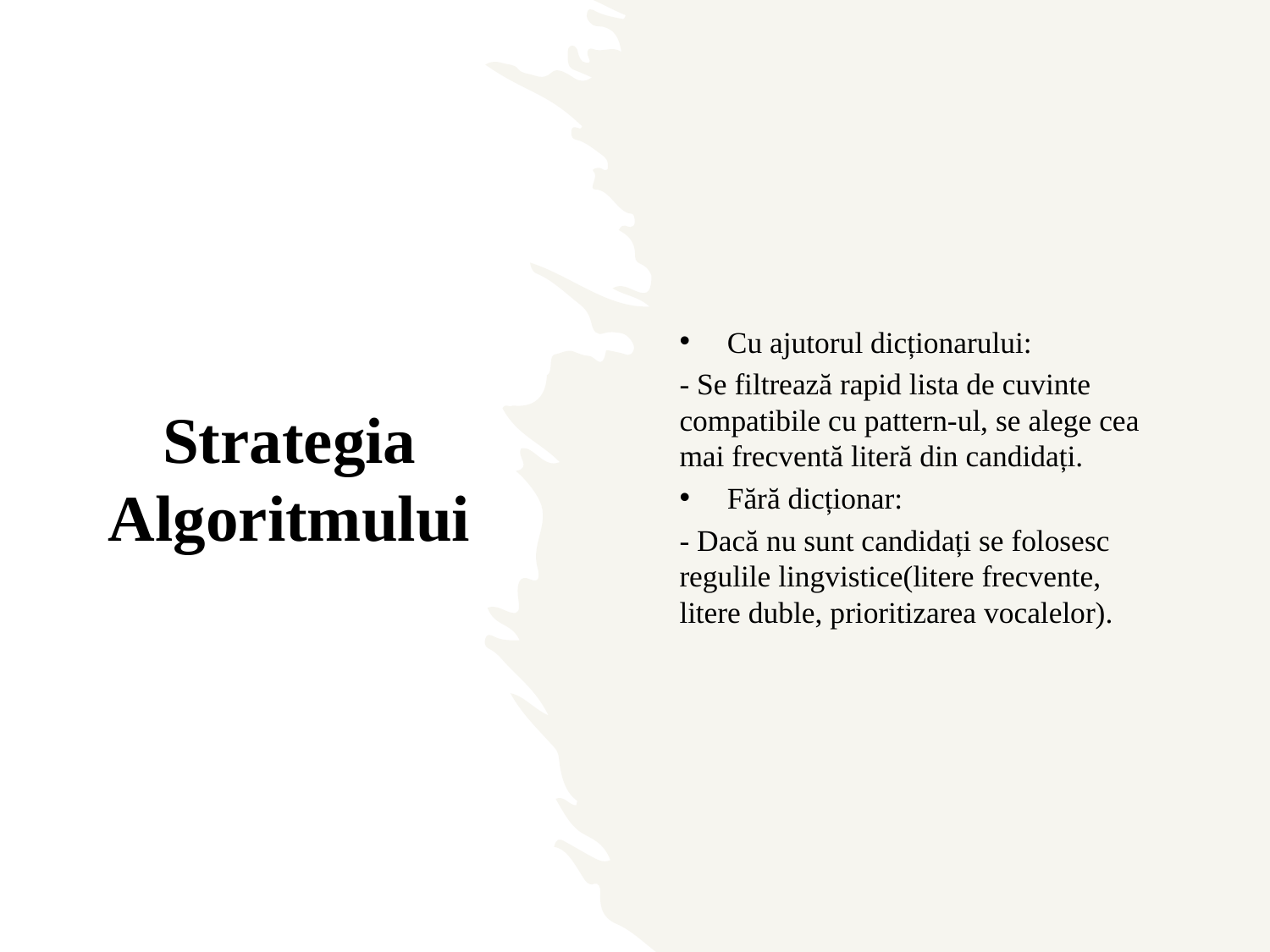

Cu ajutorul dicționarului:
- Se filtrează rapid lista de cuvinte compatibile cu pattern-ul, se alege cea mai frecventă literă din candidați.
Fără dicționar:
- Dacă nu sunt candidați se folosesc regulile lingvistice(litere frecvente, litere duble, prioritizarea vocalelor).
# Strategia Algoritmului